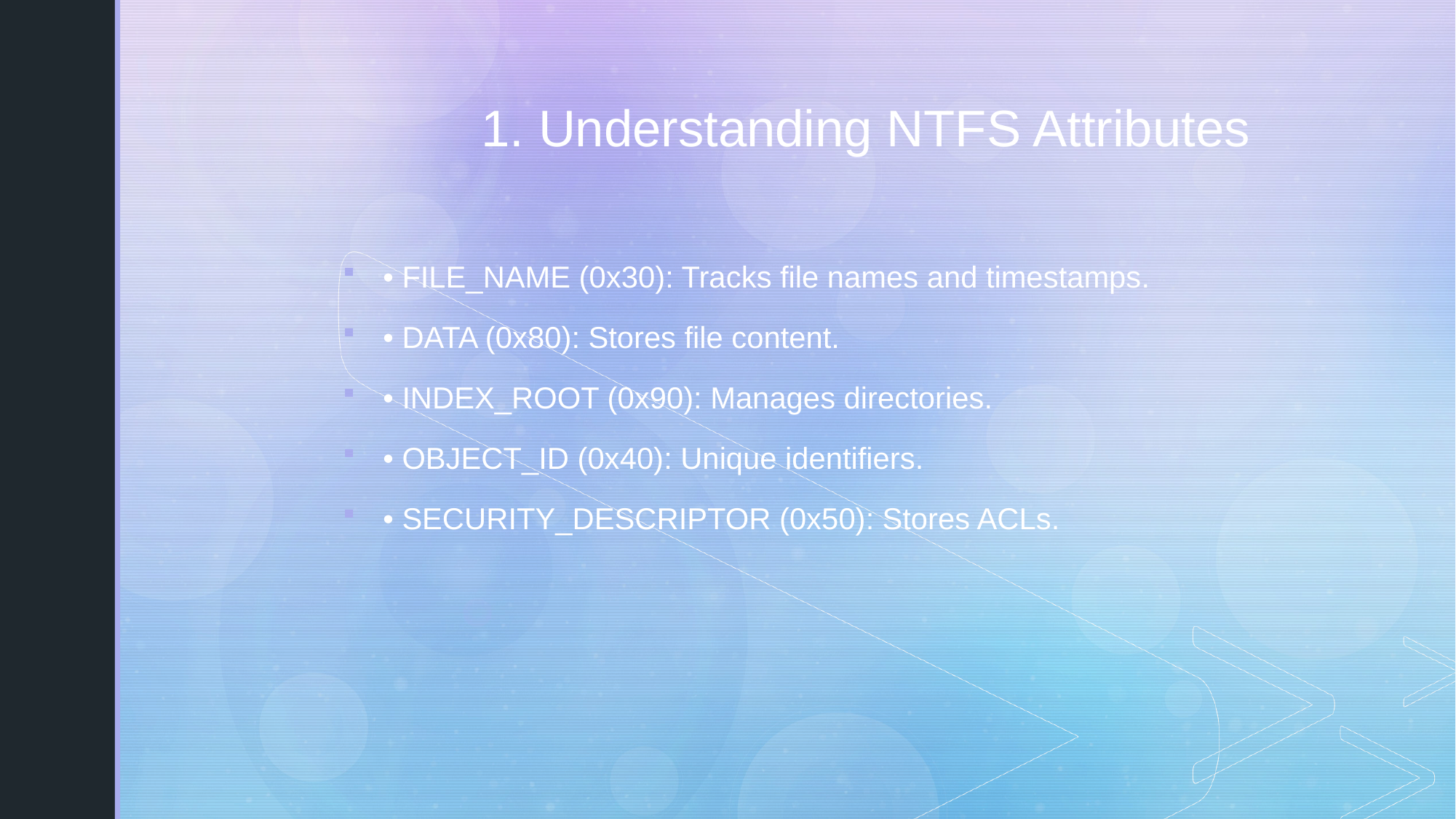

# 1. Understanding NTFS Attributes
• FILE_NAME (0x30): Tracks file names and timestamps.
• DATA (0x80): Stores file content.
• INDEX_ROOT (0x90): Manages directories.
• OBJECT_ID (0x40): Unique identifiers.
• SECURITY_DESCRIPTOR (0x50): Stores ACLs.